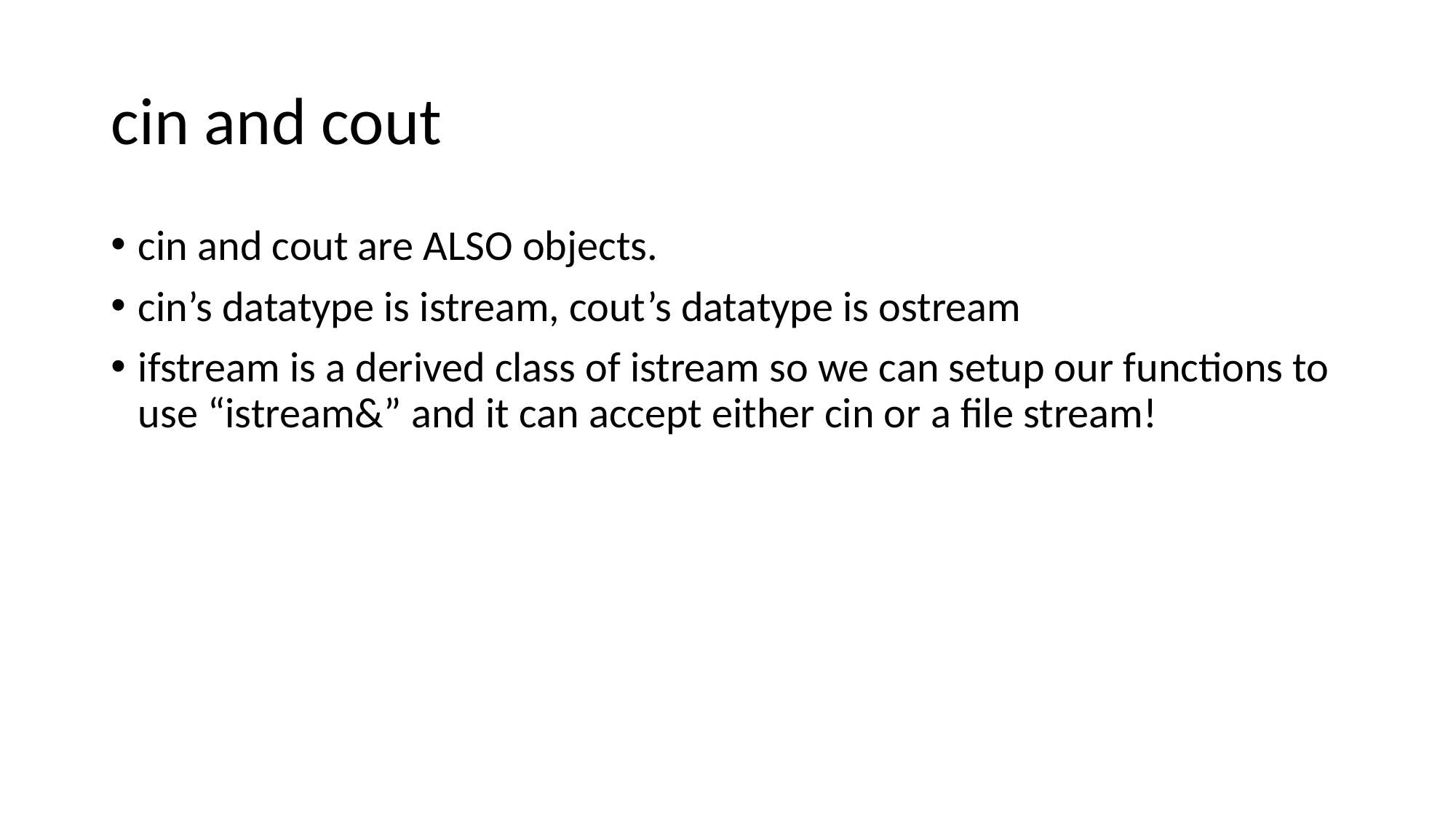

# cin and cout
cin and cout are ALSO objects.
cin’s datatype is istream, cout’s datatype is ostream
ifstream is a derived class of istream so we can setup our functions to use “istream&” and it can accept either cin or a file stream!